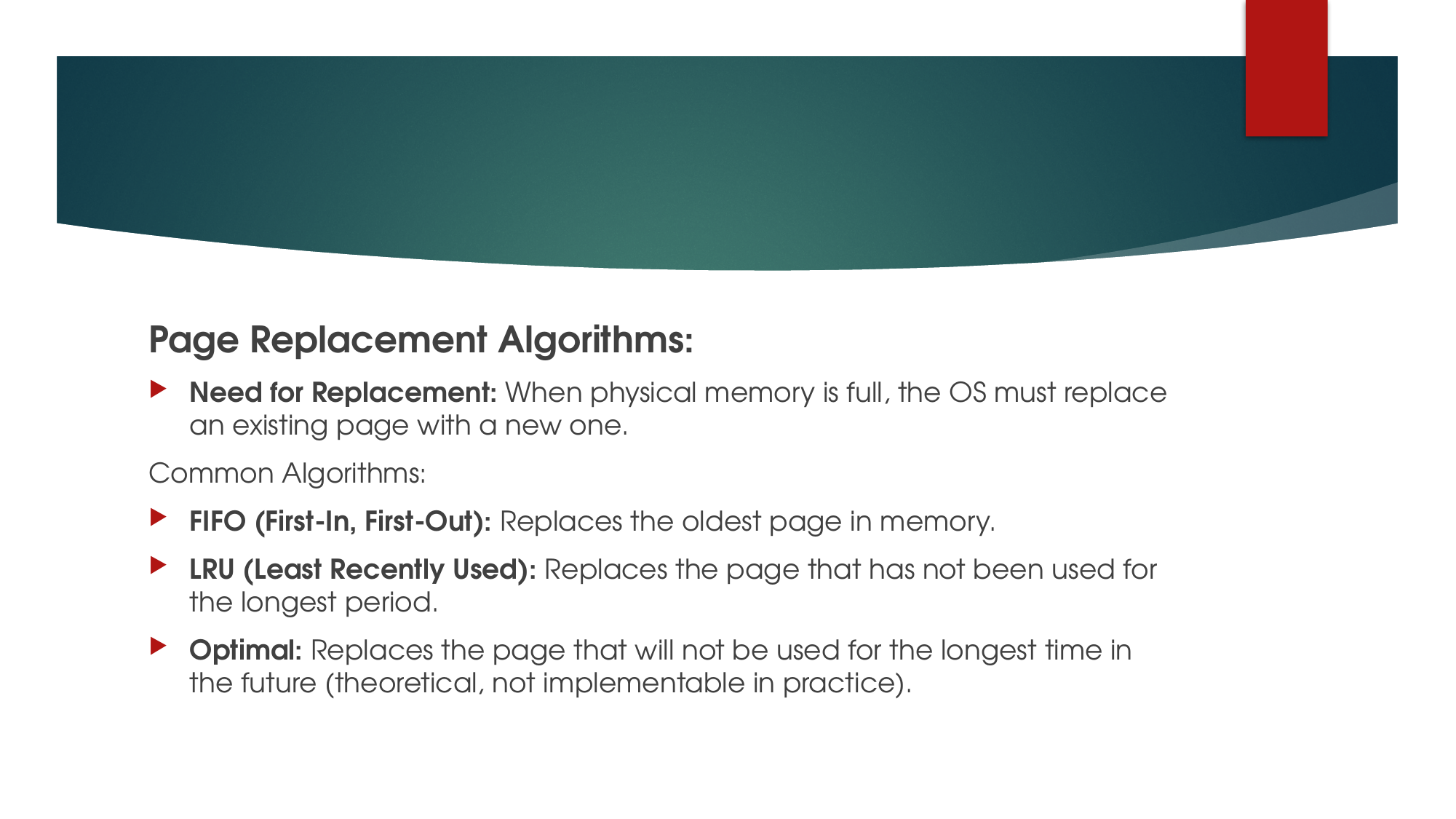

Page Replacement Algorithms:
Need for Replacement: When physical memory is full, the OS must replace an existing page with a new one.
Common Algorithms:
FIFO (First-In, First-Out): Replaces the oldest page in memory.
LRU (Least Recently Used): Replaces the page that has not been used for the longest period.
Optimal: Replaces the page that will not be used for the longest time in the future (theoretical, not implementable in practice).